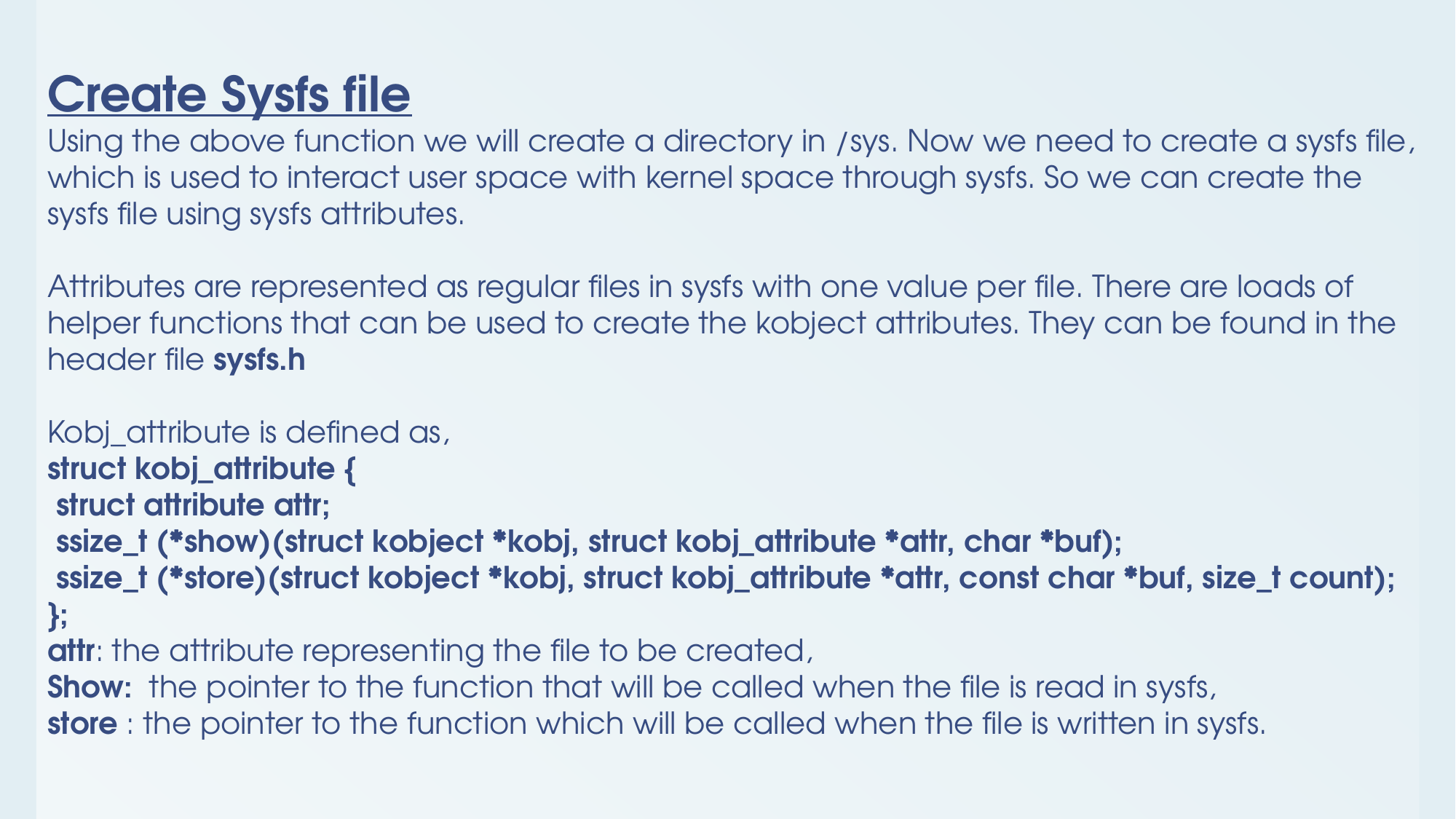

Create Sysfs file
Using the above function we will create a directory in /sys. Now we need to create a sysfs file, which is used to interact user space with kernel space through sysfs. So we can create the sysfs file using sysfs attributes.

Attributes are represented as regular files in sysfs with one value per file. There are loads of helper functions that can be used to create the kobject attributes. They can be found in the header file sysfs.h

Kobj_attribute is defined as,
struct kobj_attribute {
 struct attribute attr;
 ssize_t (*show)(struct kobject *kobj, struct kobj_attribute *attr, char *buf);
 ssize_t (*store)(struct kobject *kobj, struct kobj_attribute *attr, const char *buf, size_t count);
};
attr: the attribute representing the file to be created,
Show:  the pointer to the function that will be called when the file is read in sysfs,
store : the pointer to the function which will be called when the file is written in sysfs.